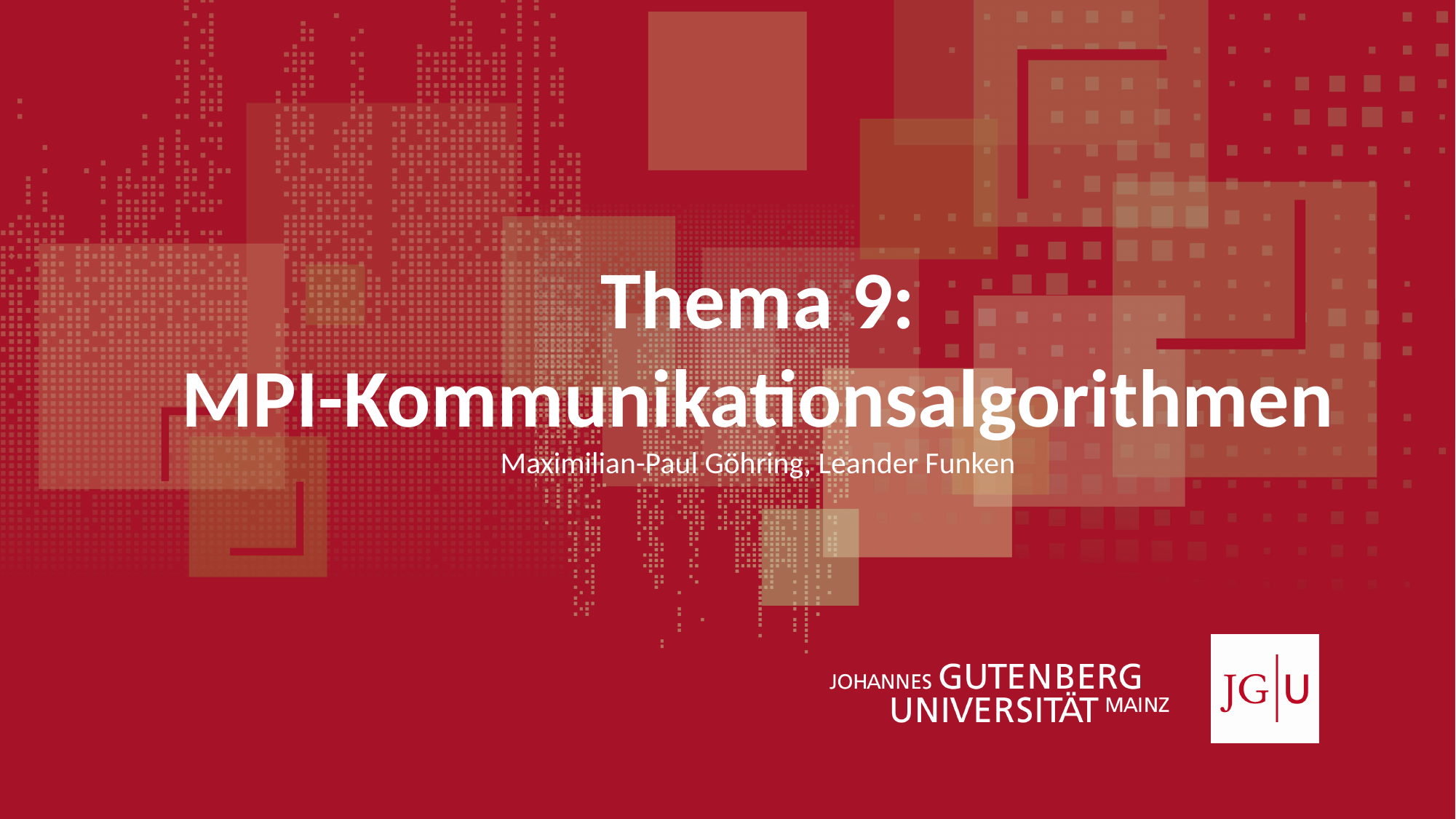

Thema 9:
MPI-Kommunikationsalgorithmen
Maximilian-Paul Göhring, Leander Funken